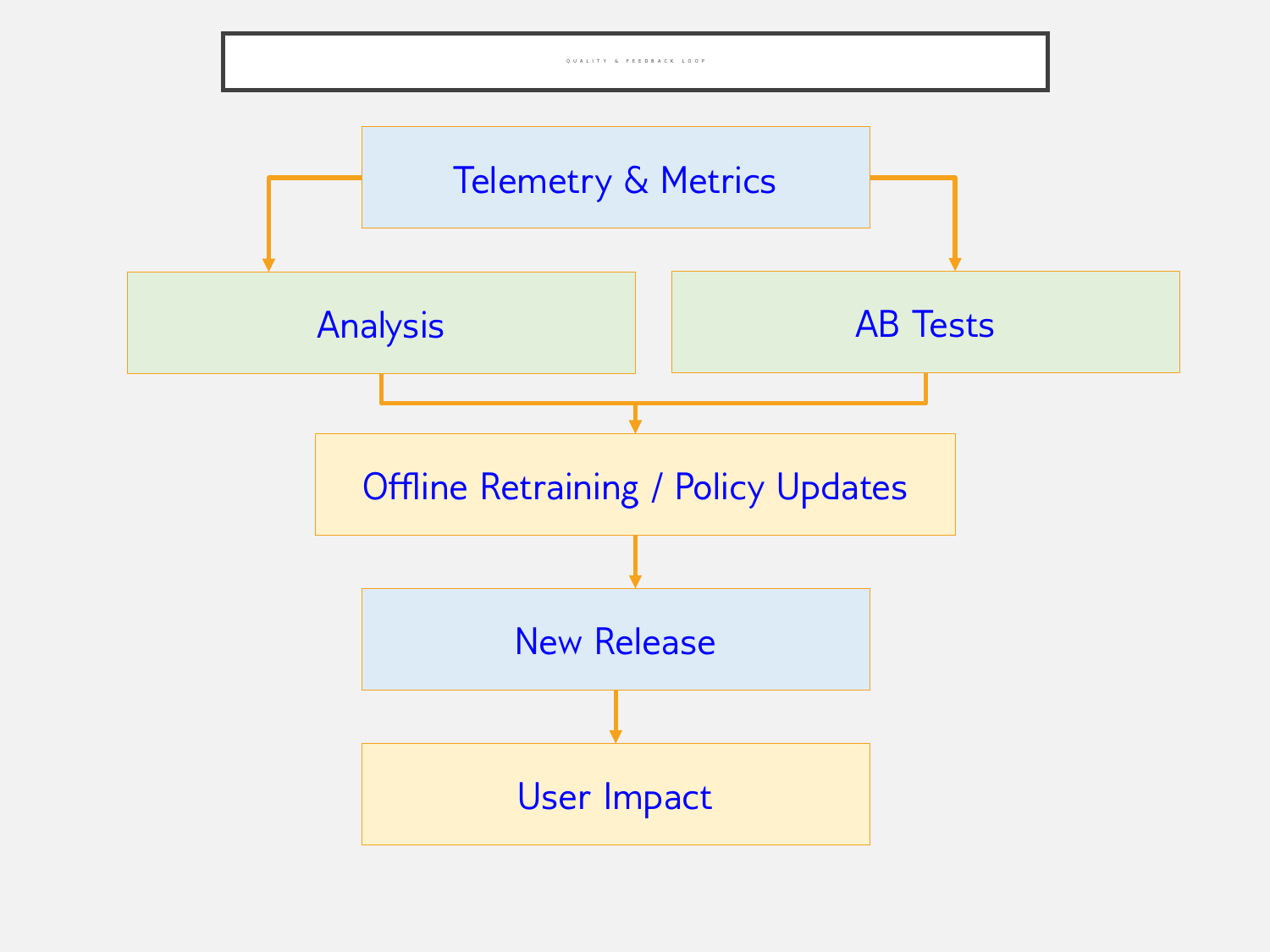

# Quality & Feedback Loop
Telemetry & Metrics
AB Tests
Analysis
Offline Retraining / Policy Updates
New Release
User Impact